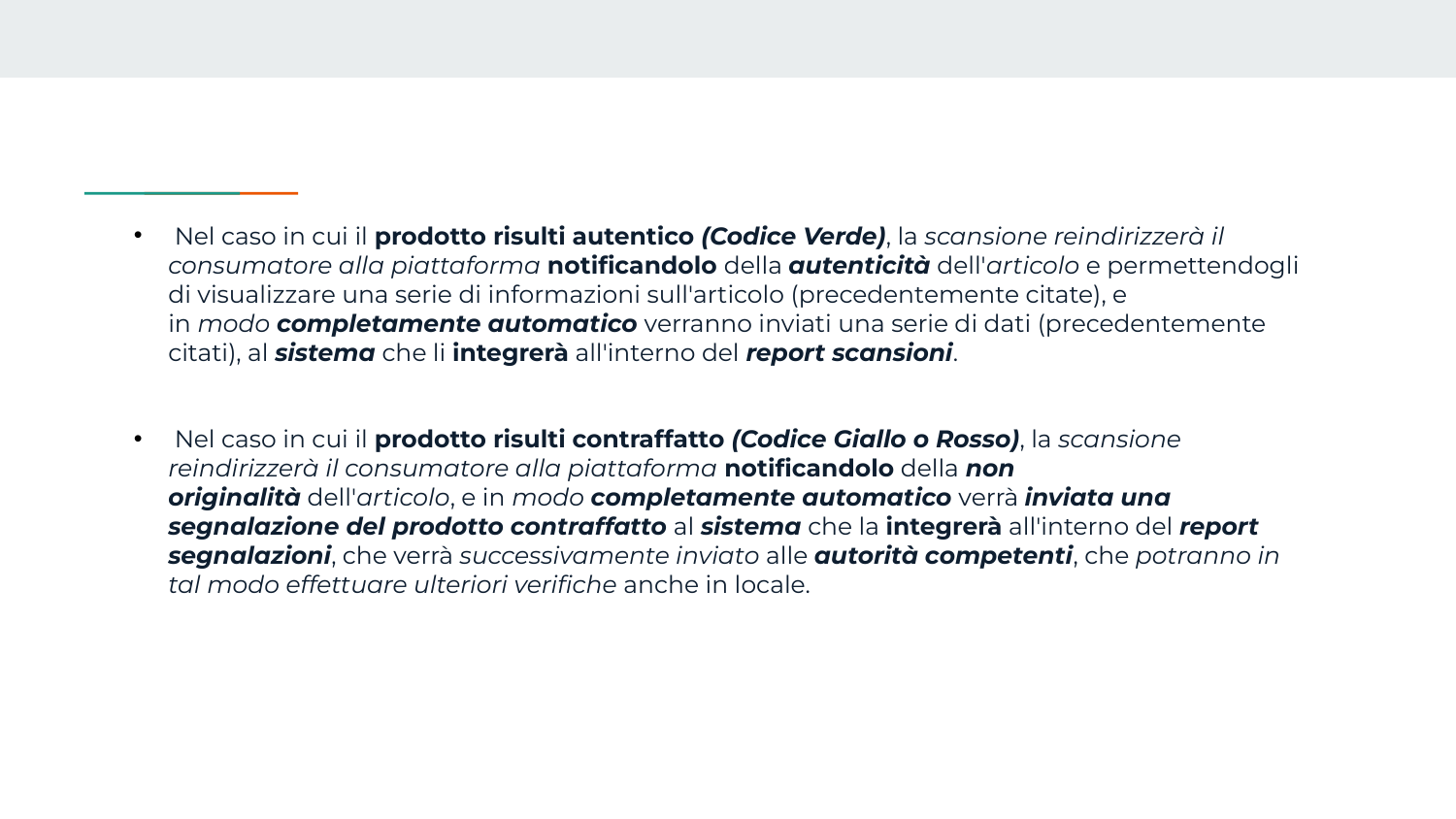

Nel caso in cui il prodotto risulti autentico (Codice Verde), la scansione reindirizzerà il consumatore alla piattaforma notificandolo della autenticità dell'articolo e permettendogli di visualizzare una serie di informazioni sull'articolo (precedentemente citate), e in modo completamente automatico verranno inviati una serie di dati (precedentemente citati), al sistema che li integrerà all'interno del report scansioni.

 Nel caso in cui il prodotto risulti contraffatto (Codice Giallo o Rosso), la scansione reindirizzerà il consumatore alla piattaforma notificandolo della non originalità dell'articolo, e in modo completamente automatico verrà inviata una segnalazione del prodotto contraffatto al sistema che la integrerà all'interno del report segnalazioni, che verrà successivamente inviato alle autorità competenti, che potranno in tal modo effettuare ulteriori verifiche anche in locale.